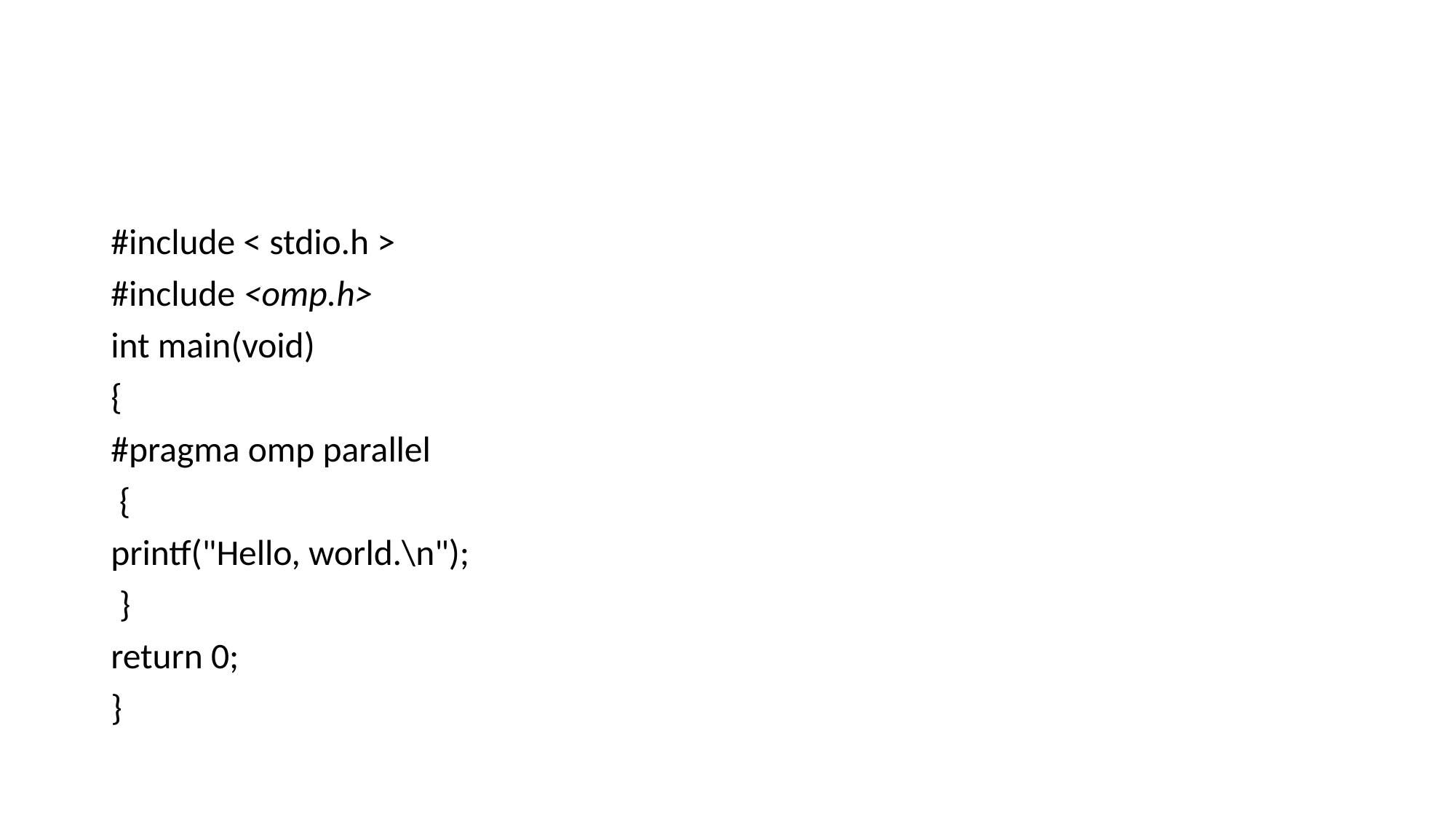

#
#include < stdio.h >
#include <omp.h>
int main(void)
{
#pragma omp parallel
 {
printf("Hello, world.\n");
 }
return 0;
}